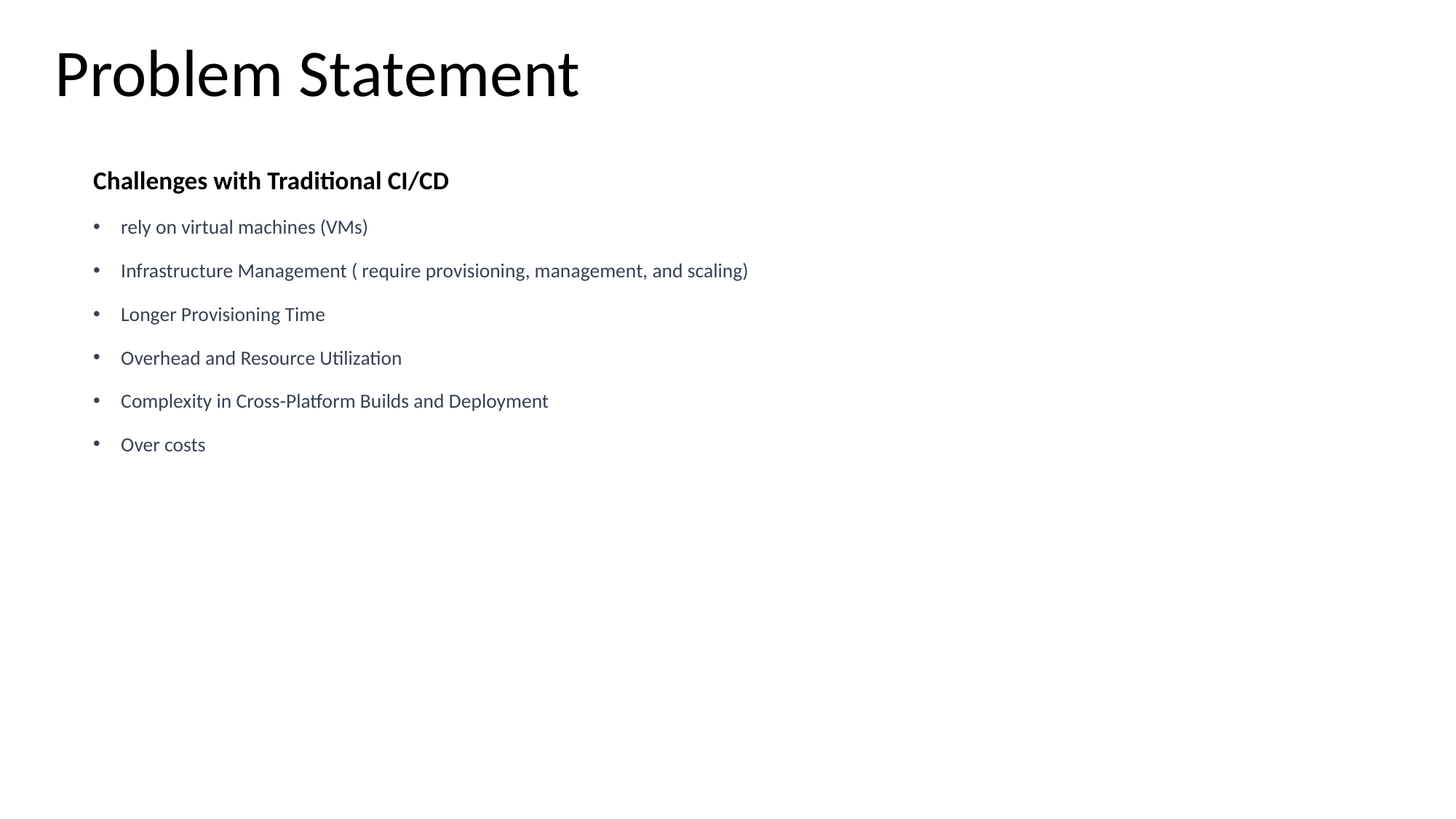

# Problem Statement
Challenges with Traditional CI/CD
rely on virtual machines (VMs)
Infrastructure Management ( require provisioning, management, and scaling)
Longer Provisioning Time
Overhead and Resource Utilization
Complexity in Cross-Platform Builds and Deployment
Over costs